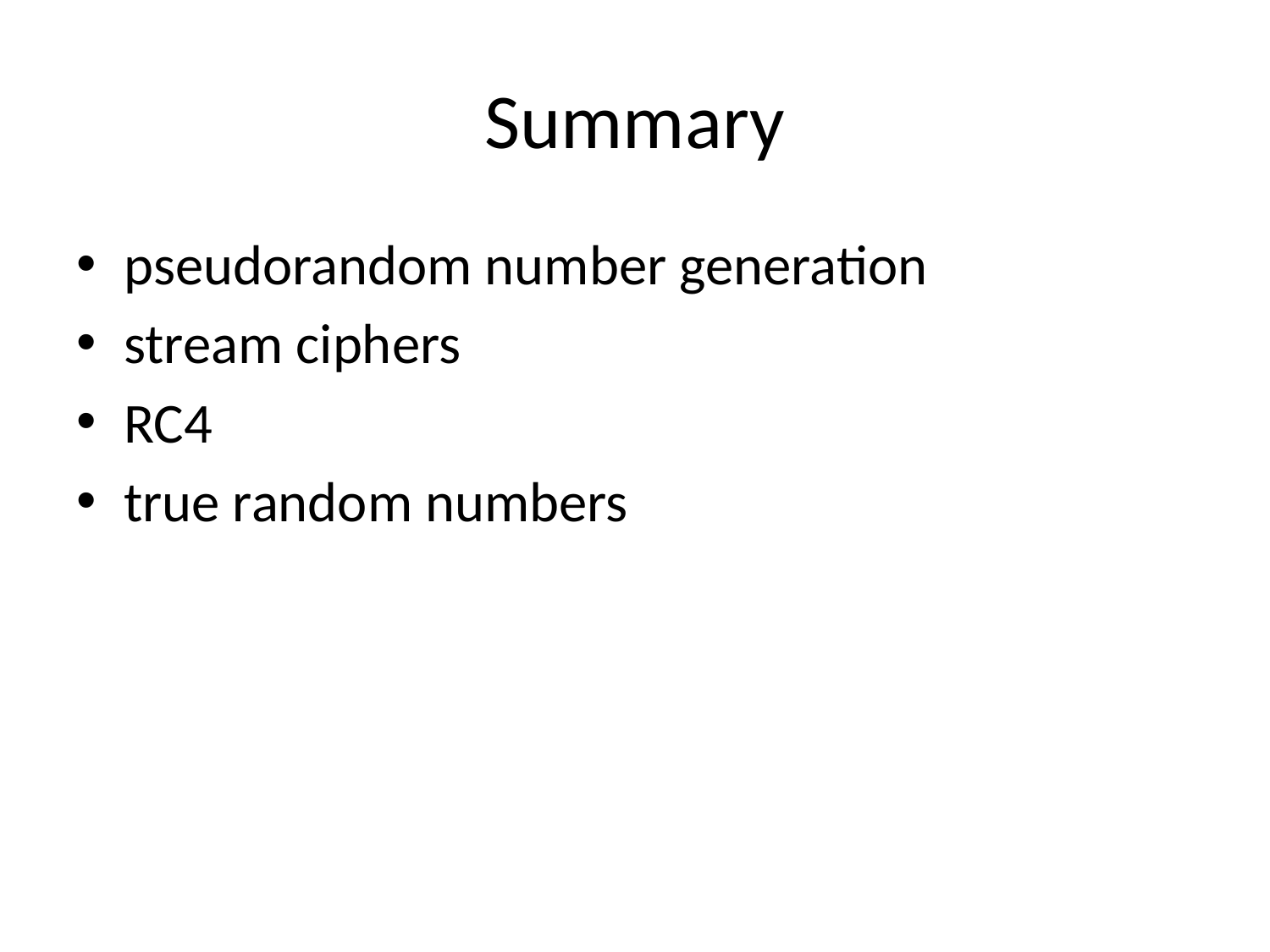

# Summary
pseudorandom number generation
stream ciphers
RC4
true random numbers